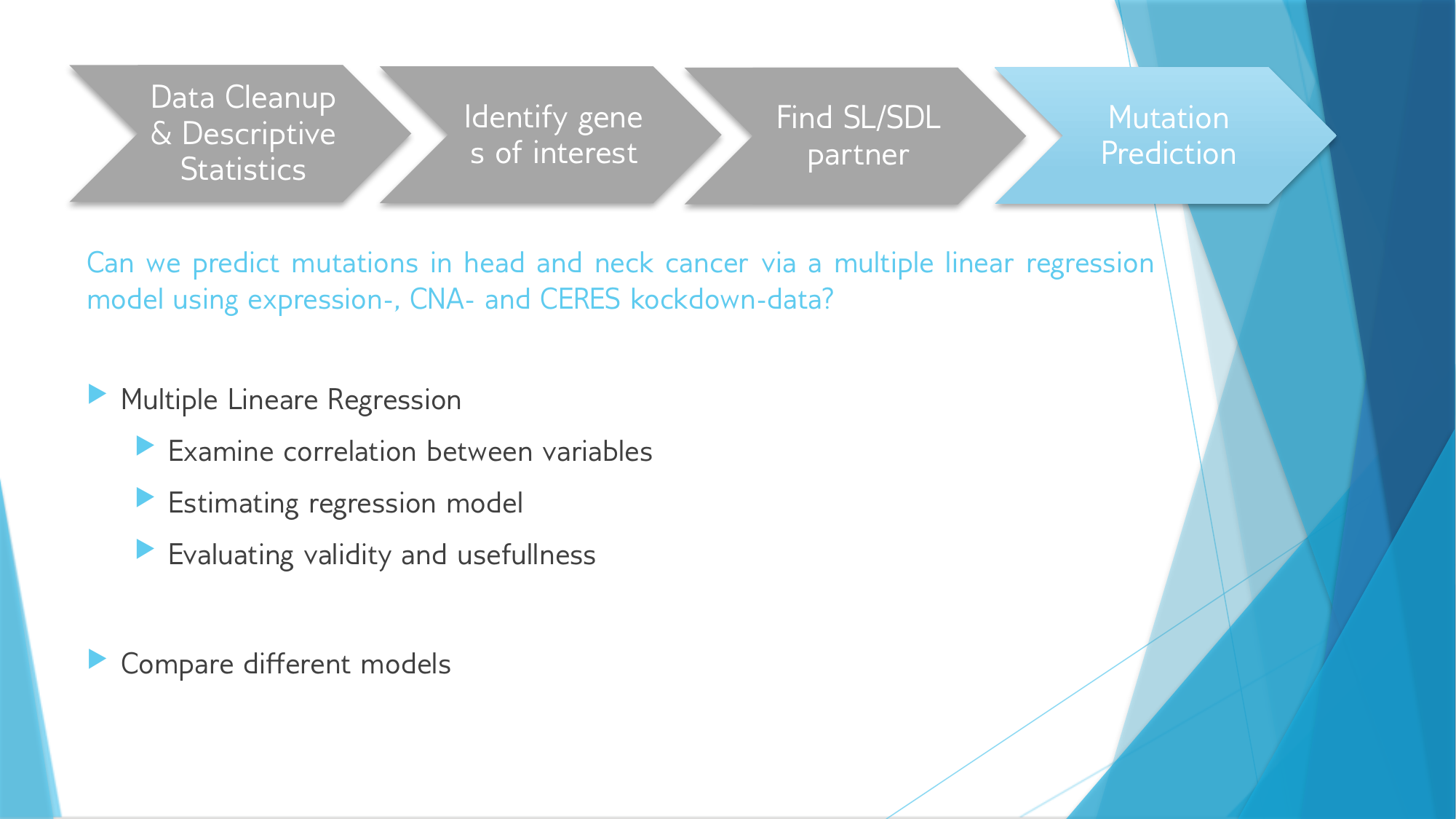

Data Cleanup & Descriptive Statistics

Identify genes of interest

Mutation Prediction

Find SL/SDL partner
Can we predict mutations in head and neck cancer via a multiple linear regression model using expression-, CNA- and CERES kockdown-data?
Multiple Lineare Regression
Examine correlation between variables
Estimating regression model
Evaluating validity and usefullness

Compare different models